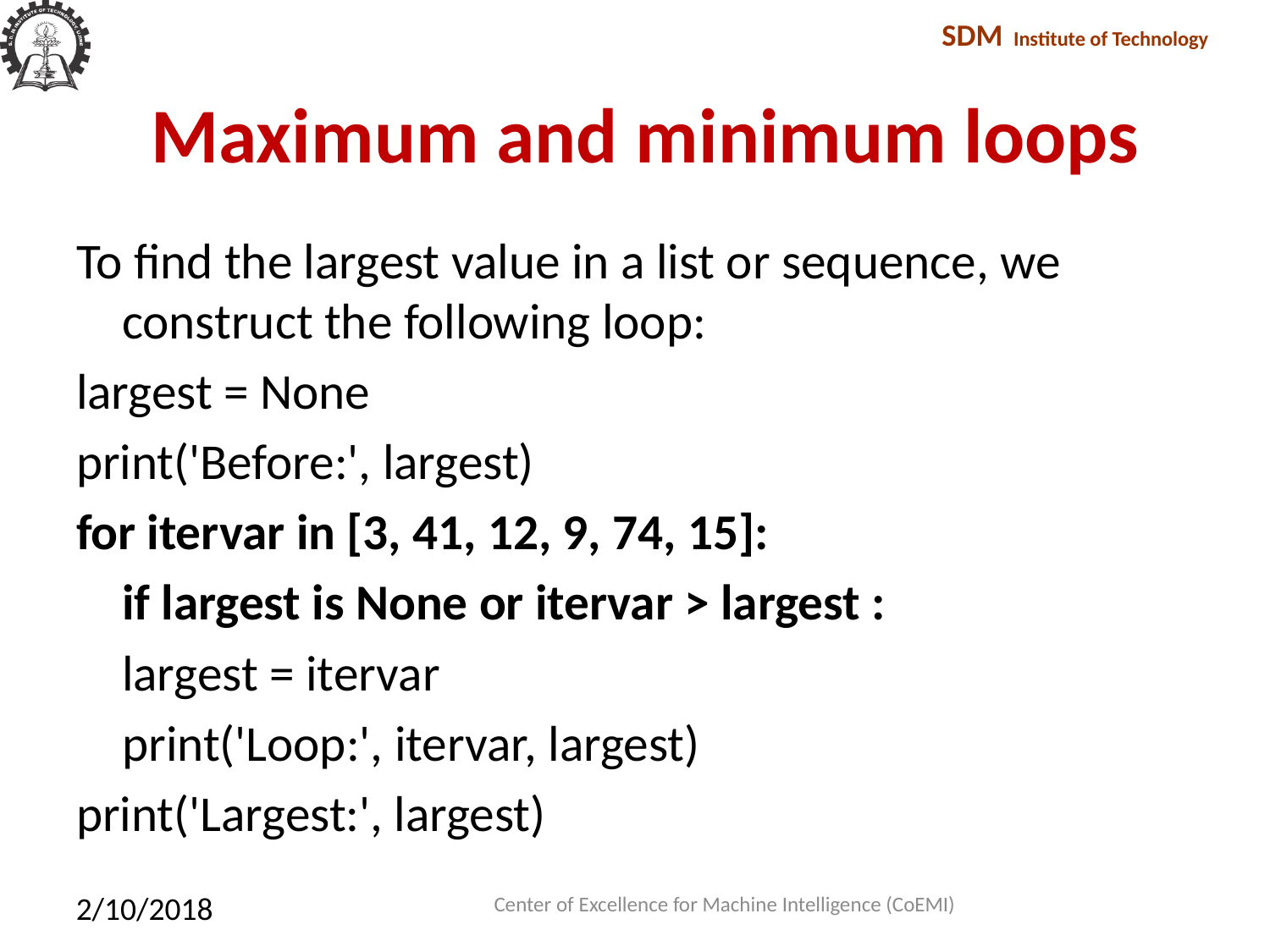

# Maximum and minimum loops
To find the largest value in a list or sequence, we construct the following loop:
largest = None
print('Before:', largest)
for itervar in [3, 41, 12, 9, 74, 15]:
		if largest is None or itervar > largest :
			largest = itervar
		print('Loop:', itervar, largest)
print('Largest:', largest)
Center of Excellence for Machine Intelligence (CoEMI)
2/10/2018